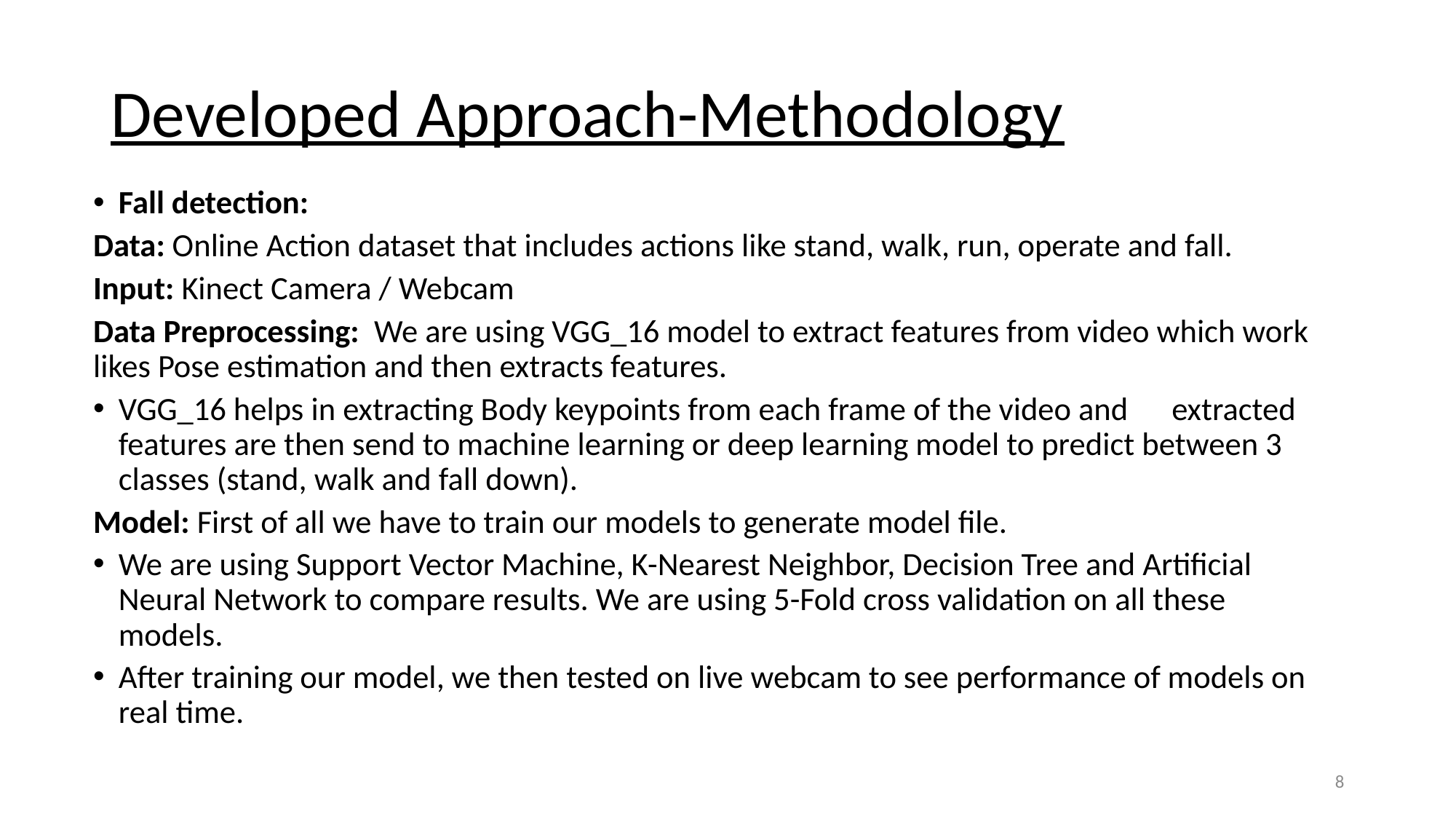

# Developed Approach-Methodology
Fall detection:
Data: Online Action dataset that includes actions like stand, walk, run, operate and fall.
Input: Kinect Camera / Webcam
Data Preprocessing:  We are using VGG_16 model to extract features from video which work likes Pose estimation and then extracts features.
VGG_16 helps in extracting Body keypoints from each frame of the video and      extracted features are then send to machine learning or deep learning model to predict between 3 classes (stand, walk and fall down).
Model: First of all we have to train our models to generate model file.
We are using Support Vector Machine, K-Nearest Neighbor, Decision Tree and Artificial Neural Network to compare results. We are using 5-Fold cross validation on all these models.
After training our model, we then tested on live webcam to see performance of models on real time.

8